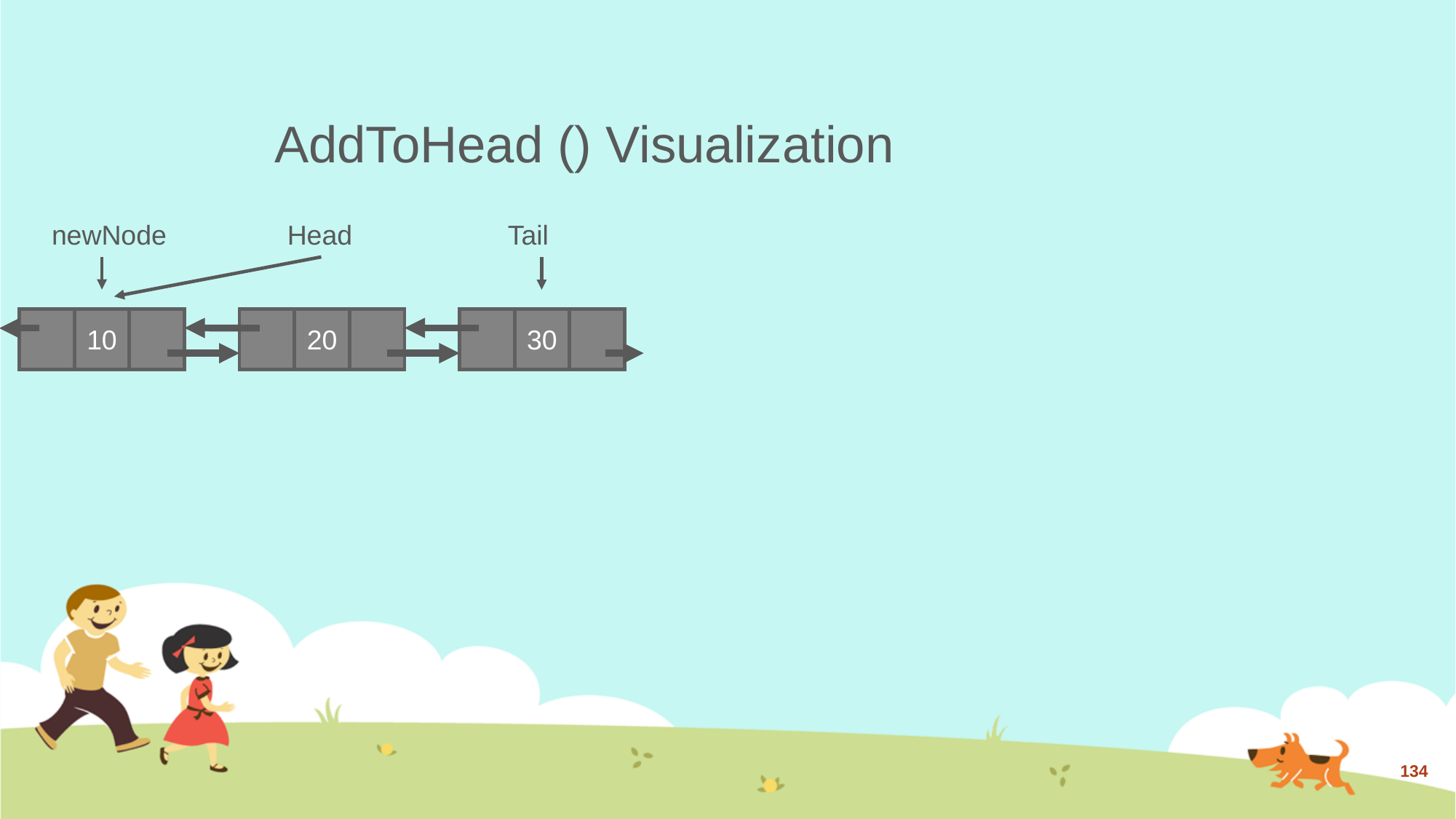

# AddToHead () Visualization
newNode
Head
Tail

10

30
20
134